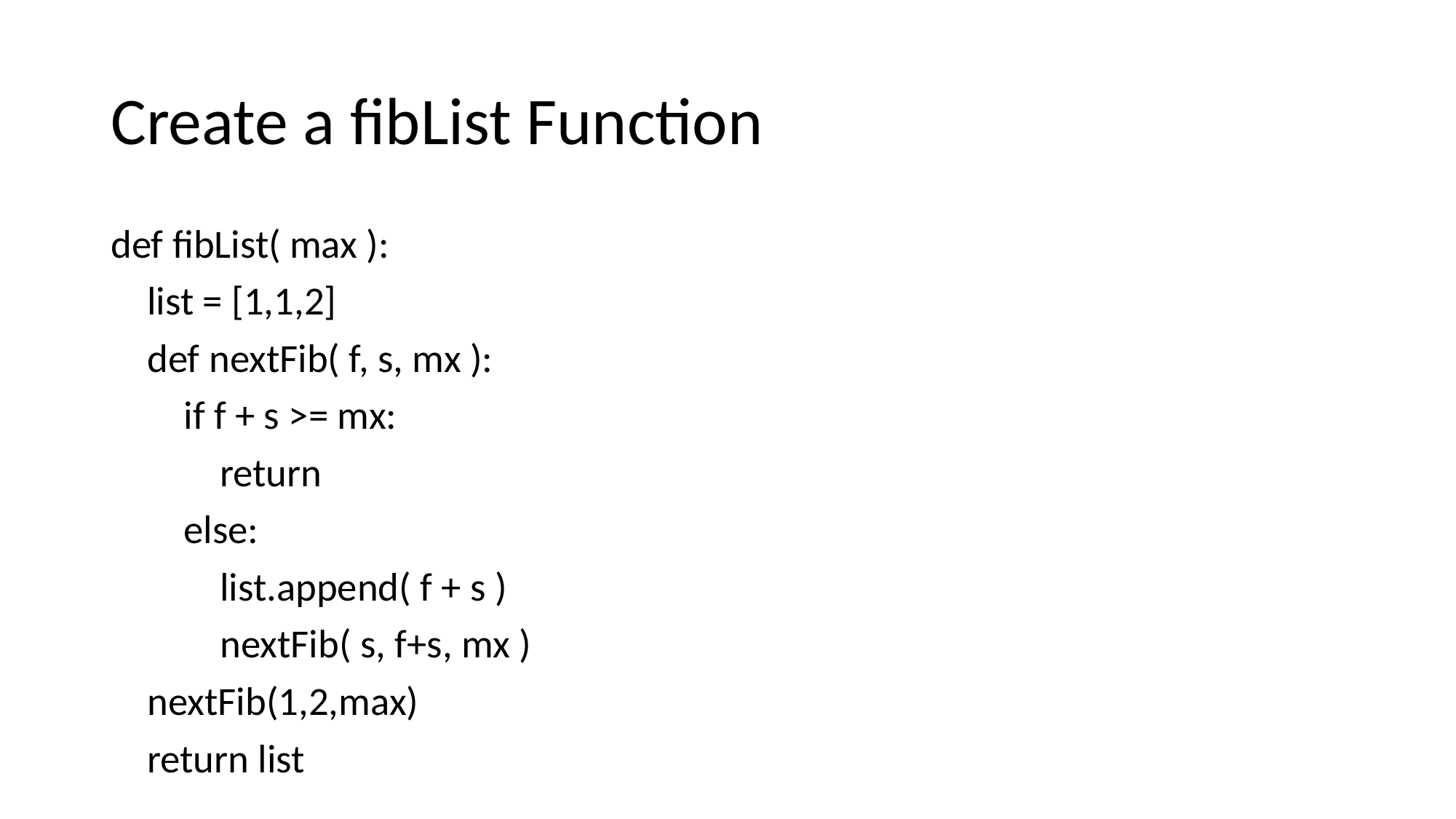

# Create a fibList Function
def fibList( max ):
    list = [1,1,2]
    def nextFib( f, s, mx ):
        if f + s >= mx:
            return
        else:
            list.append( f + s )
            nextFib( s, f+s, mx )
    nextFib(1,2,max)
    return list